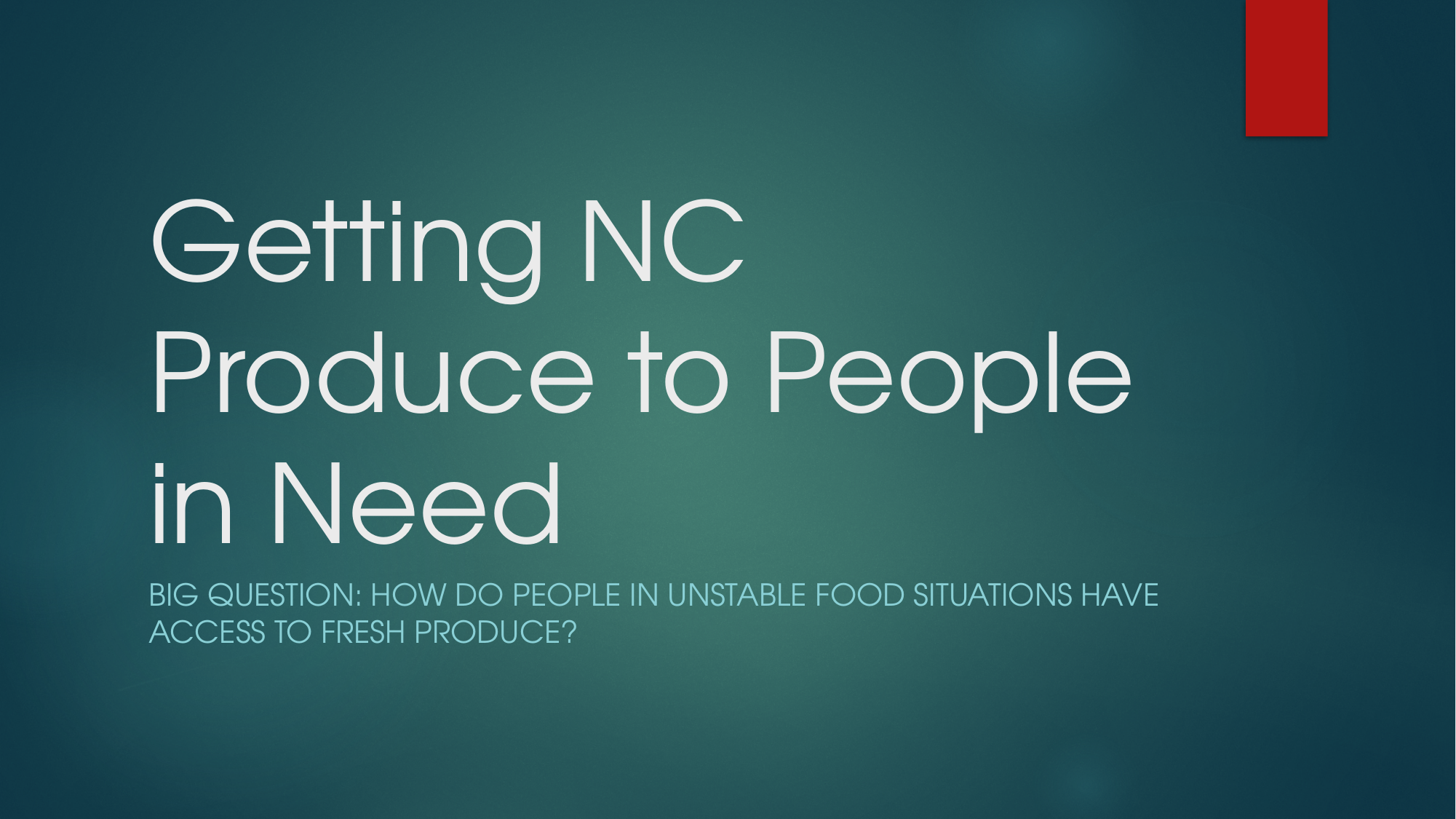

# Getting NC Produce to People in Need
Big question: How do people in unstable food situations have access to fresh produce?